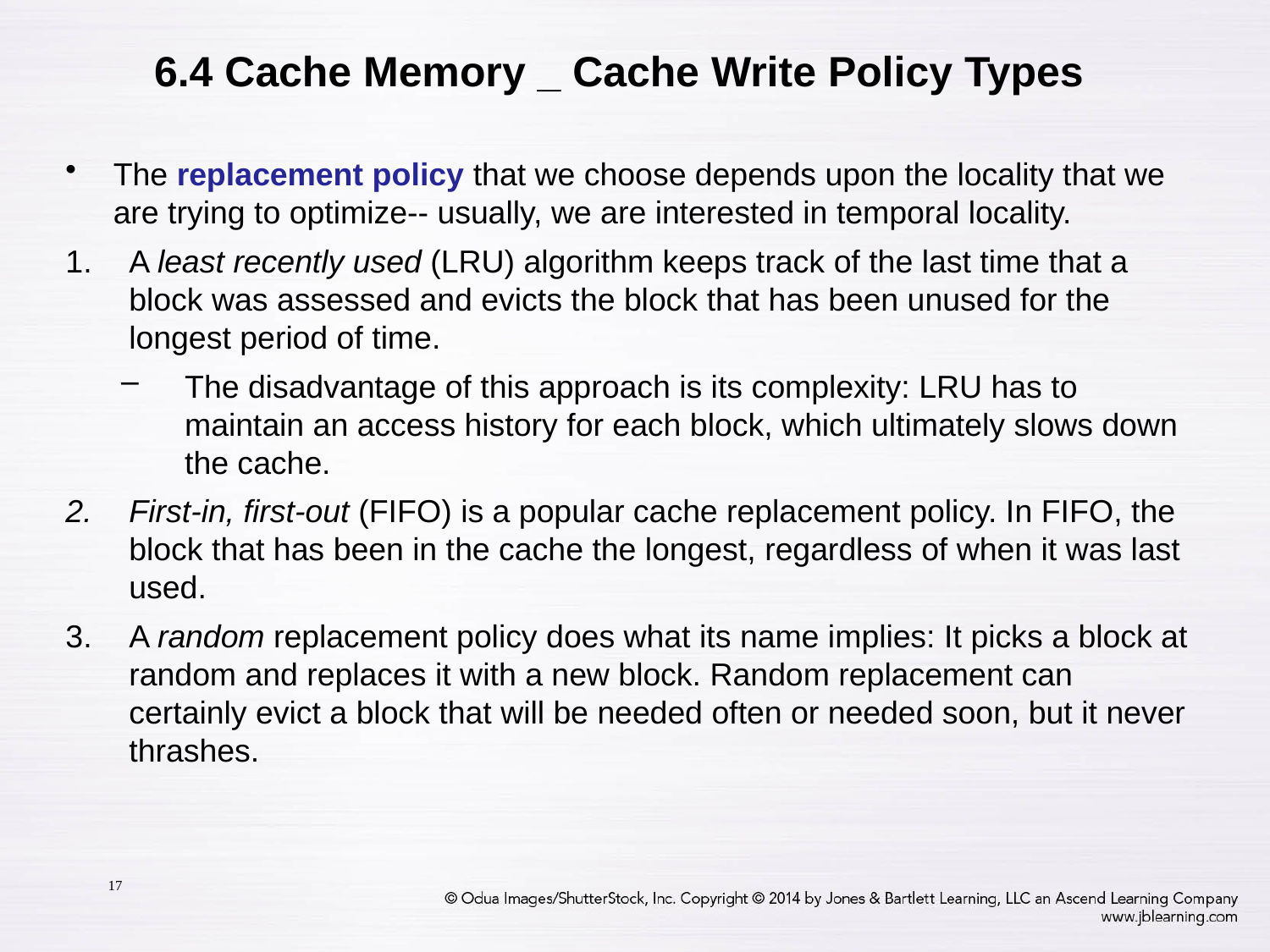

# 6.4 Cache Memory _ Cache Write Policy Types
The replacement policy that we choose depends upon the locality that we are trying to optimize-- usually, we are interested in temporal locality.
A least recently used (LRU) algorithm keeps track of the last time that a block was assessed and evicts the block that has been unused for the longest period of time.
The disadvantage of this approach is its complexity: LRU has to maintain an access history for each block, which ultimately slows down the cache.
First-in, first-out (FIFO) is a popular cache replacement policy. In FIFO, the block that has been in the cache the longest, regardless of when it was last used.
A random replacement policy does what its name implies: It picks a block at random and replaces it with a new block. Random replacement can certainly evict a block that will be needed often or needed soon, but it never thrashes.

17